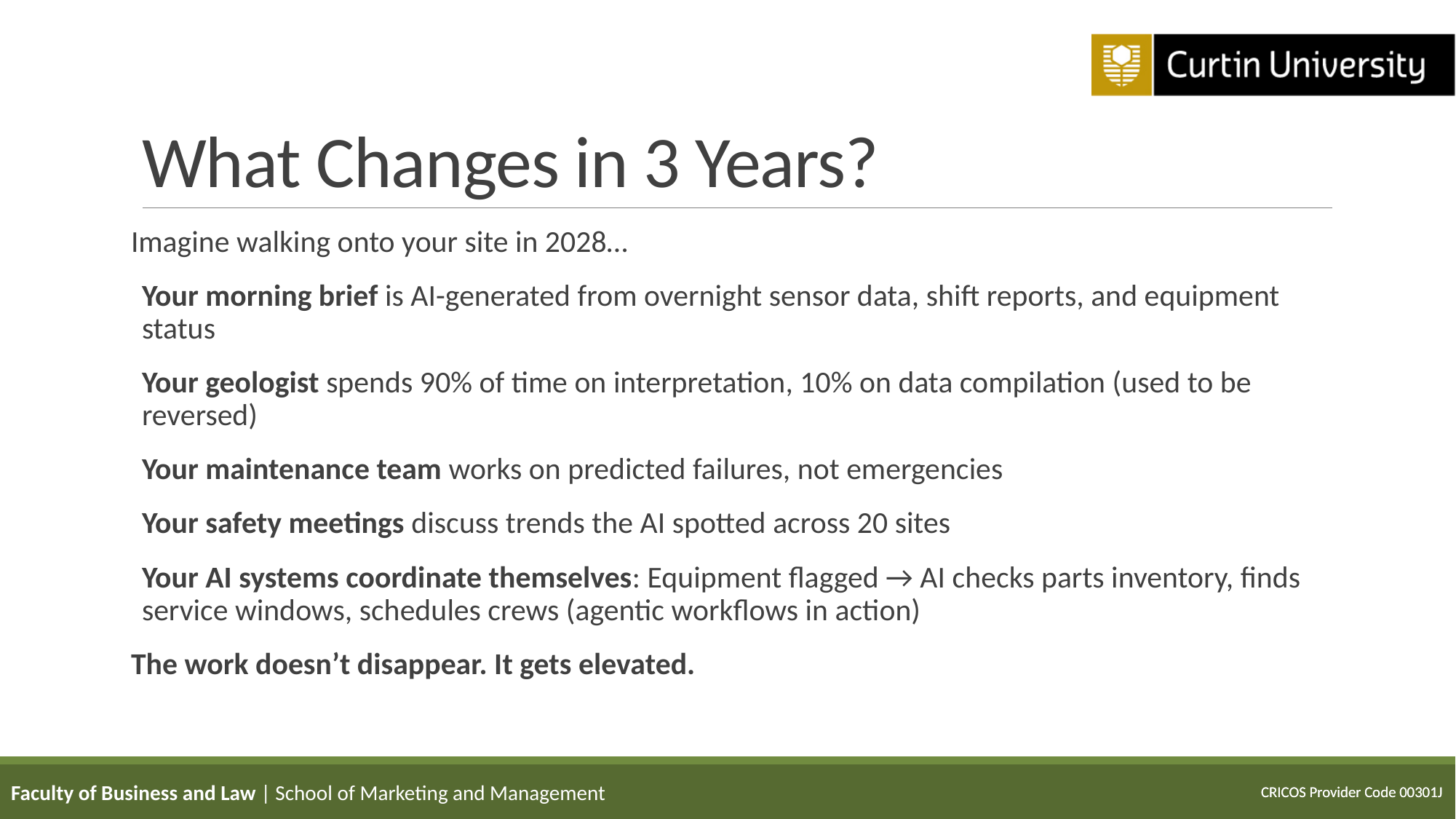

# What Changes in 3 Years?
Imagine walking onto your site in 2028…
Your morning brief is AI-generated from overnight sensor data, shift reports, and equipment status
Your geologist spends 90% of time on interpretation, 10% on data compilation (used to be reversed)
Your maintenance team works on predicted failures, not emergencies
Your safety meetings discuss trends the AI spotted across 20 sites
Your AI systems coordinate themselves: Equipment flagged → AI checks parts inventory, finds service windows, schedules crews (agentic workflows in action)
The work doesn’t disappear. It gets elevated.
Faculty of Business and Law | School of Marketing and Management